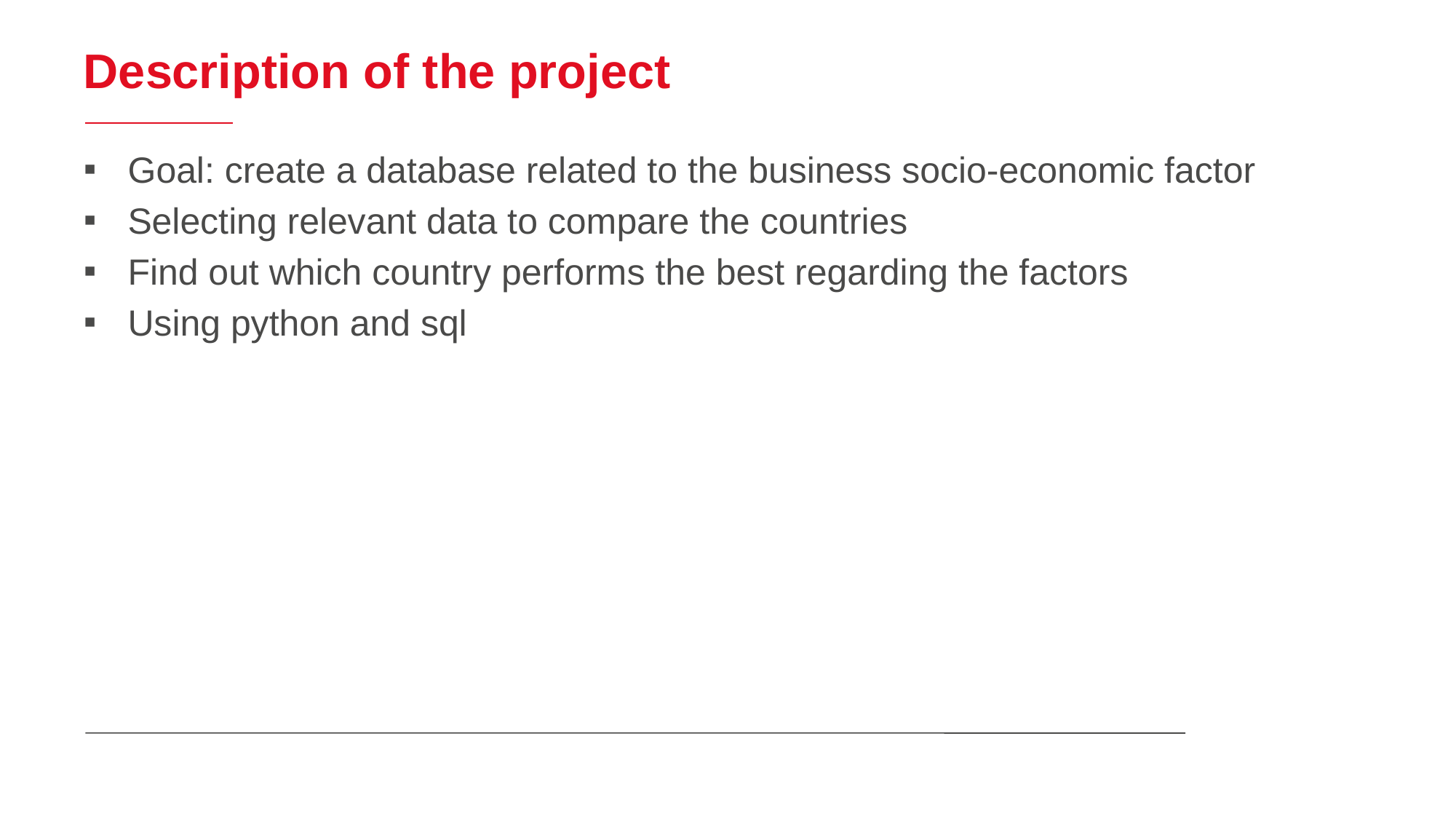

# Description of the project
Goal: create a database related to the business socio-economic factor
Selecting relevant data to compare the countries
Find out which country performs the best regarding the factors
Using python and sql